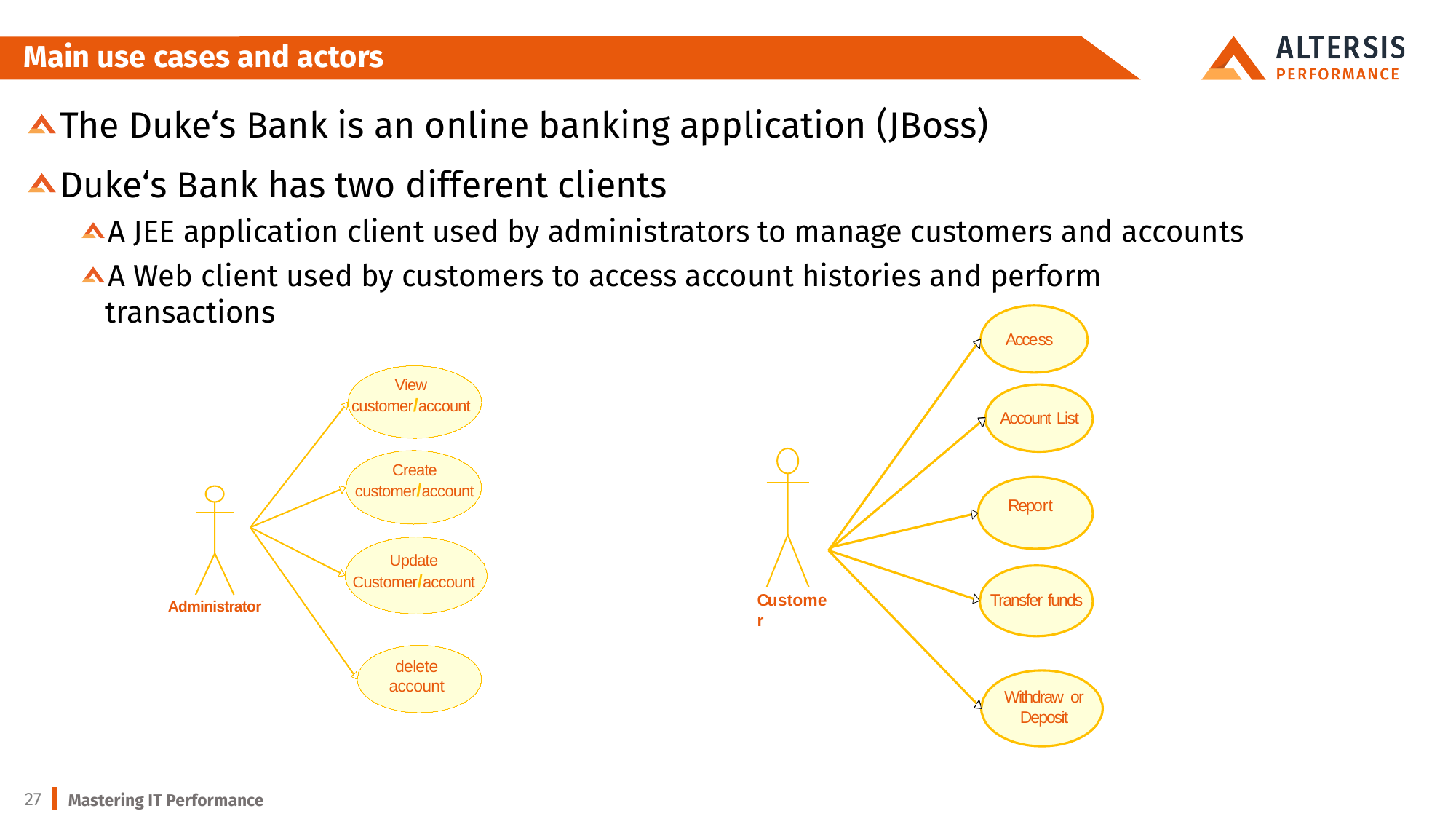

# Main use cases and actors
The Duke‘s Bank is an online banking application (JBoss)
Duke‘s Bank has two different clients
A JEE application client used by administrators to manage customers and accounts
A Web client used by customers to access account histories and perform transactions

Access

View customer/account

Create customer/account

Update Customer/account

Administrator

delete account

Account List

Report

Customer
Transfer funds

Withdraw  or Deposit

Mastering IT Performance